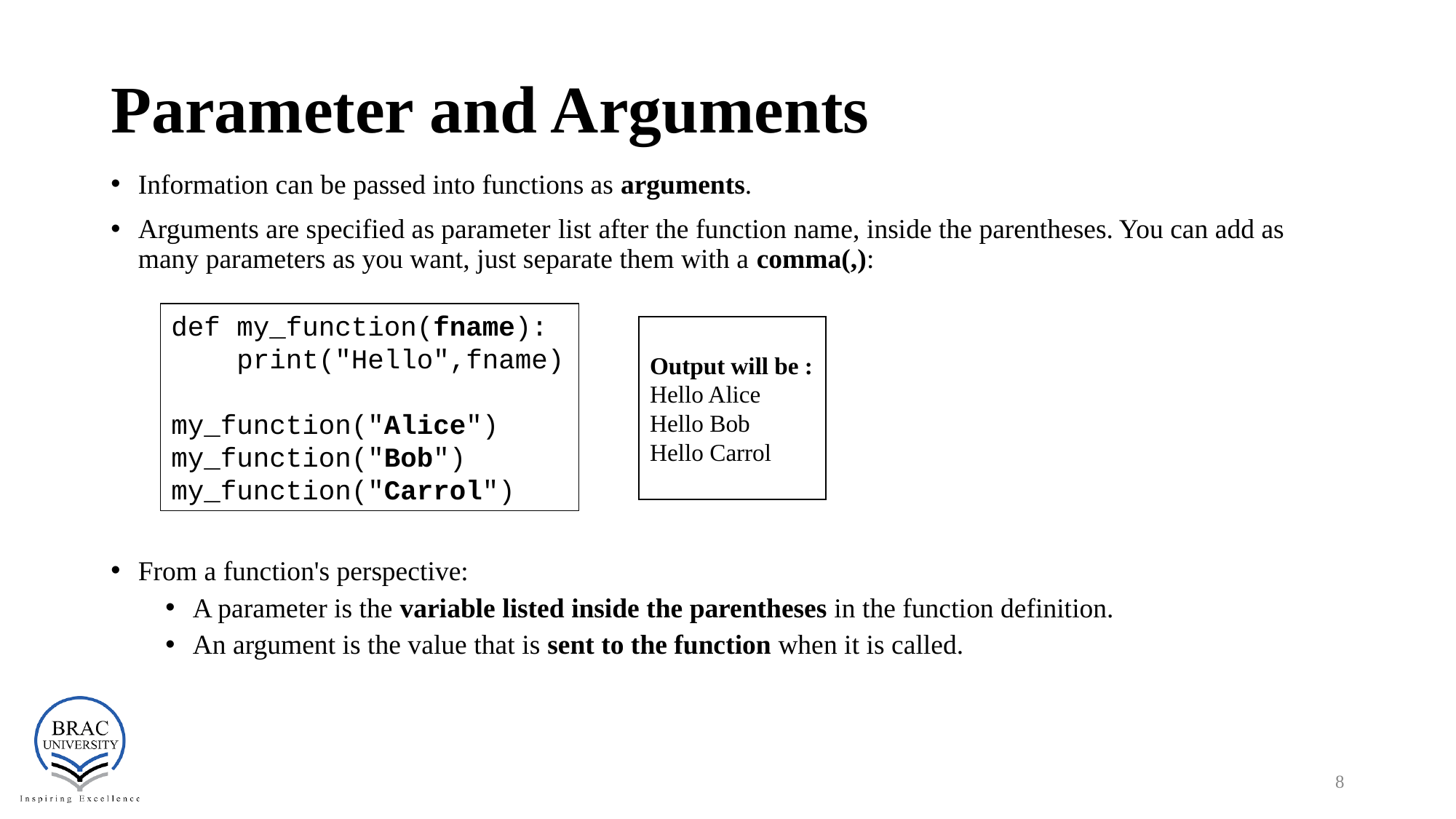

# Parameter and Arguments
Information can be passed into functions as arguments.
Arguments are specified as parameter list after the function name, inside the parentheses. You can add as many parameters as you want, just separate them with a comma(,):

From a function's perspective:
A parameter is the variable listed inside the parentheses in the function definition.
An argument is the value that is sent to the function when it is called.

def my_function(fname):
    print("Hello",fname)

my_function("Alice")
my_function("Bob")
my_function("Carrol")
Output will be :
Hello Alice
Hello Bob
Hello Carrol
8